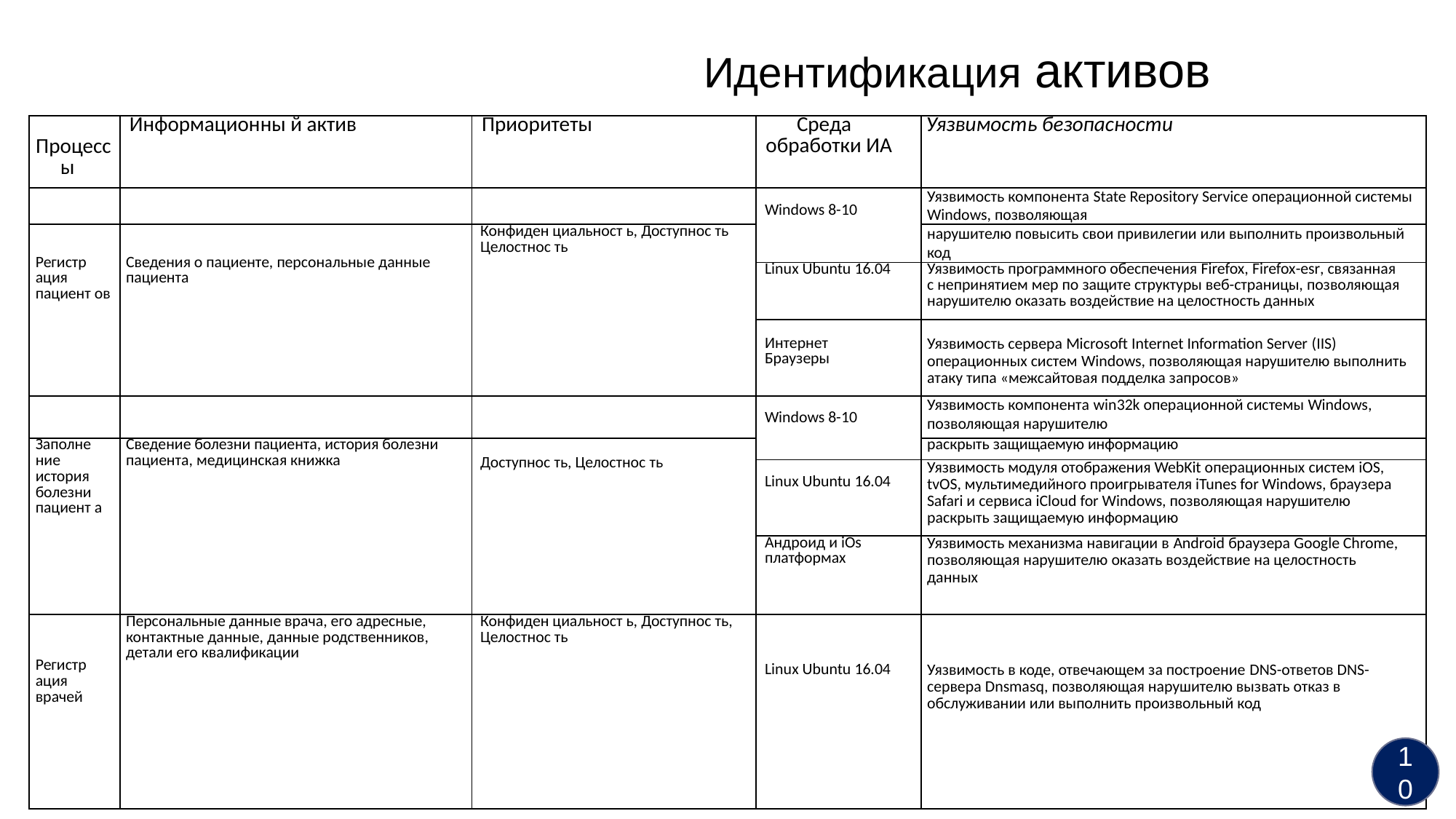

# Идентификация активов
| Процесс ы | Информационны й актив | Приоритеты | Среда обработки ИА | Уязвимость безопасности |
| --- | --- | --- | --- | --- |
|  |  |  | Windows 8-10 | Уязвимость компонента State Repository Service операционной системы Windows, позволяющая |
| Регистр ация пациент ов | Сведения о пациенте, персональные данные пациента | Конфиден циальност ь, Доступнос ть Целостнос ть |  | нарушителю повысить свои привилегии или выполнить произвольный код |
|  |  |  | Linux Ubuntu 16.04 | Уязвимость программного обеспечения Firefox, Firefox-esr, связанная с непринятием мер по защите структуры веб-страницы, позволяющая нарушителю оказать воздействие на целостность данных |
|  |  |  | Интернет Браузеры | Уязвимость сервера Microsoft Internet Information Server (IIS) операционных систем Windows, позволяющая нарушителю выполнить атаку типа «межсайтовая подделка запросов» |
|  |  |  | Windows 8-10 | Уязвимость компонента win32k операционной системы Windows, позволяющая нарушителю |
| Заполне ние история болезни пациент а | Сведение болезни пациента, история болезни пациента, медицинская книжка | Доступнос ть, Целостнос ть |  | раскрыть защищаемую информацию |
|  |  |  | Linux Ubuntu 16.04 | Уязвимость модуля отображения WebKit операционных систем iOS, tvOS, мультимедийного проигрывателя iTunes for Windows, браузера Safari и сервиса iCloud for Windows, позволяющая нарушителю раскрыть защищаемую информацию |
|  |  |  | Андроид и iOs платформах | Уязвимость механизма навигации в Android браузера Google Chrome, позволяющая нарушителю оказать воздействие на целостность данных |
| Регистр ация врачей | Персональные данные врача, его адресные, контактные данные, данные родственников, детали его квалификации | Конфиден циальност ь, Доступнос ть, Целостнос ть | Linux Ubuntu 16.04 | Уязвимость в коде, отвечающем за построение DNS-ответов DNS-сервера Dnsmasq, позволяющая нарушителю вызвать отказ в обслуживании или выполнить произвольный код |
10